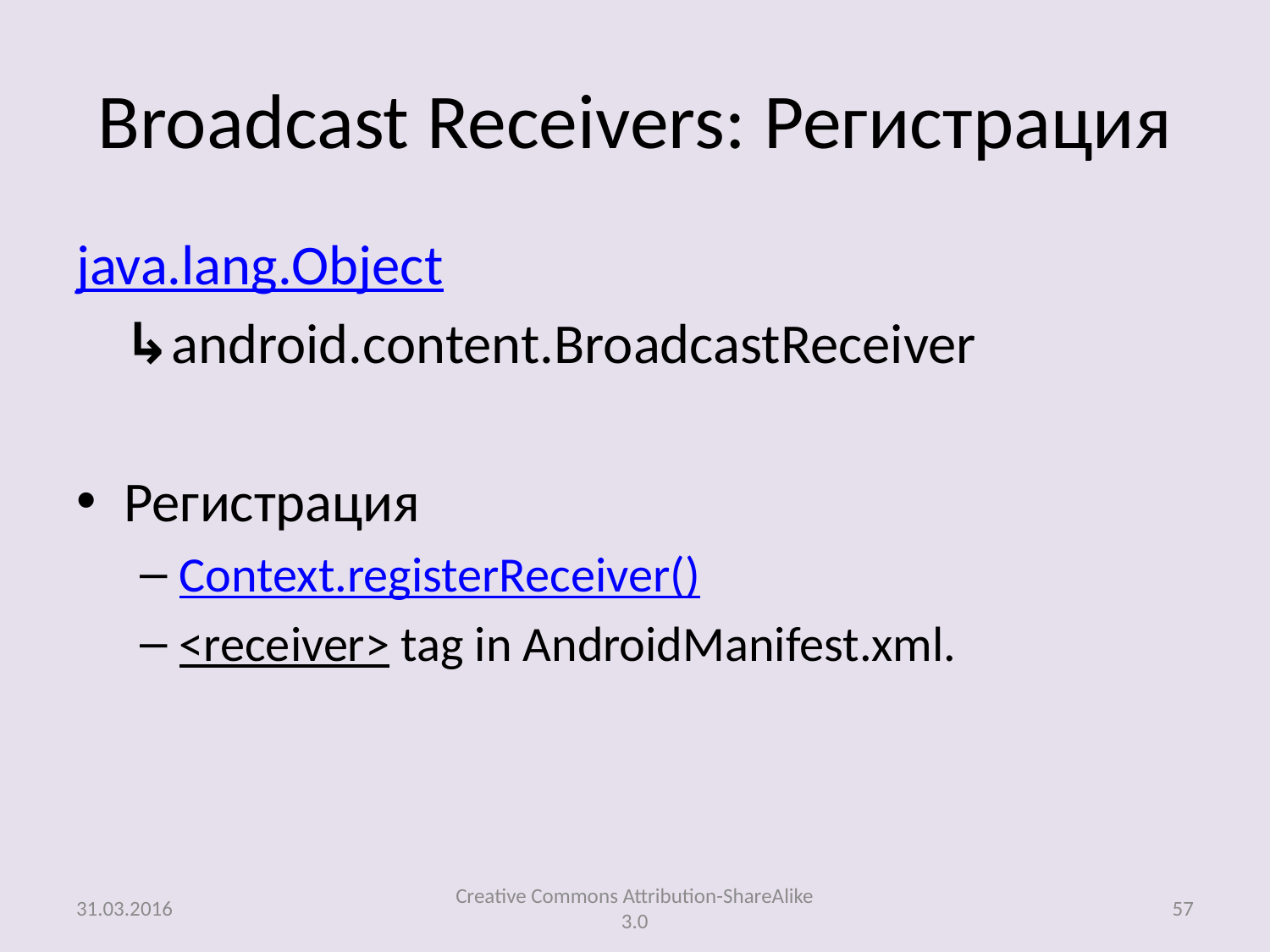

# Broadcast Receivers: Регистрация
java.lang.Object
	↳android.content.BroadcastReceiver

Регистрация
Context.registerReceiver()
<receiver> tag in AndroidManifest.xml.
31.03.2016
Creative Commons Attribution-ShareAlike 3.0
57